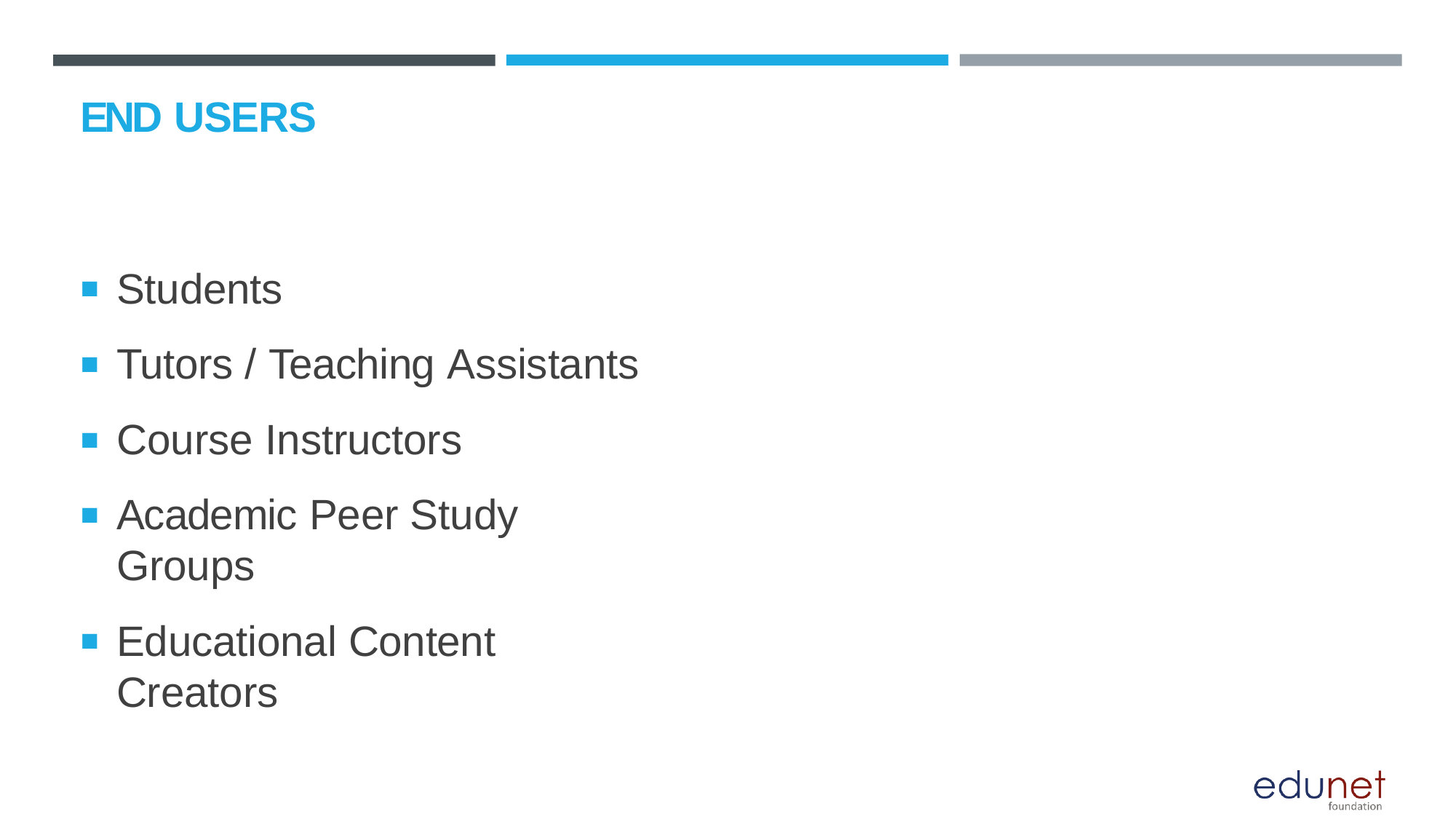

END USERS

Students
Tutors / Teaching Assistants
Course Instructors
Academic Peer Study Groups
Educational Content Creators